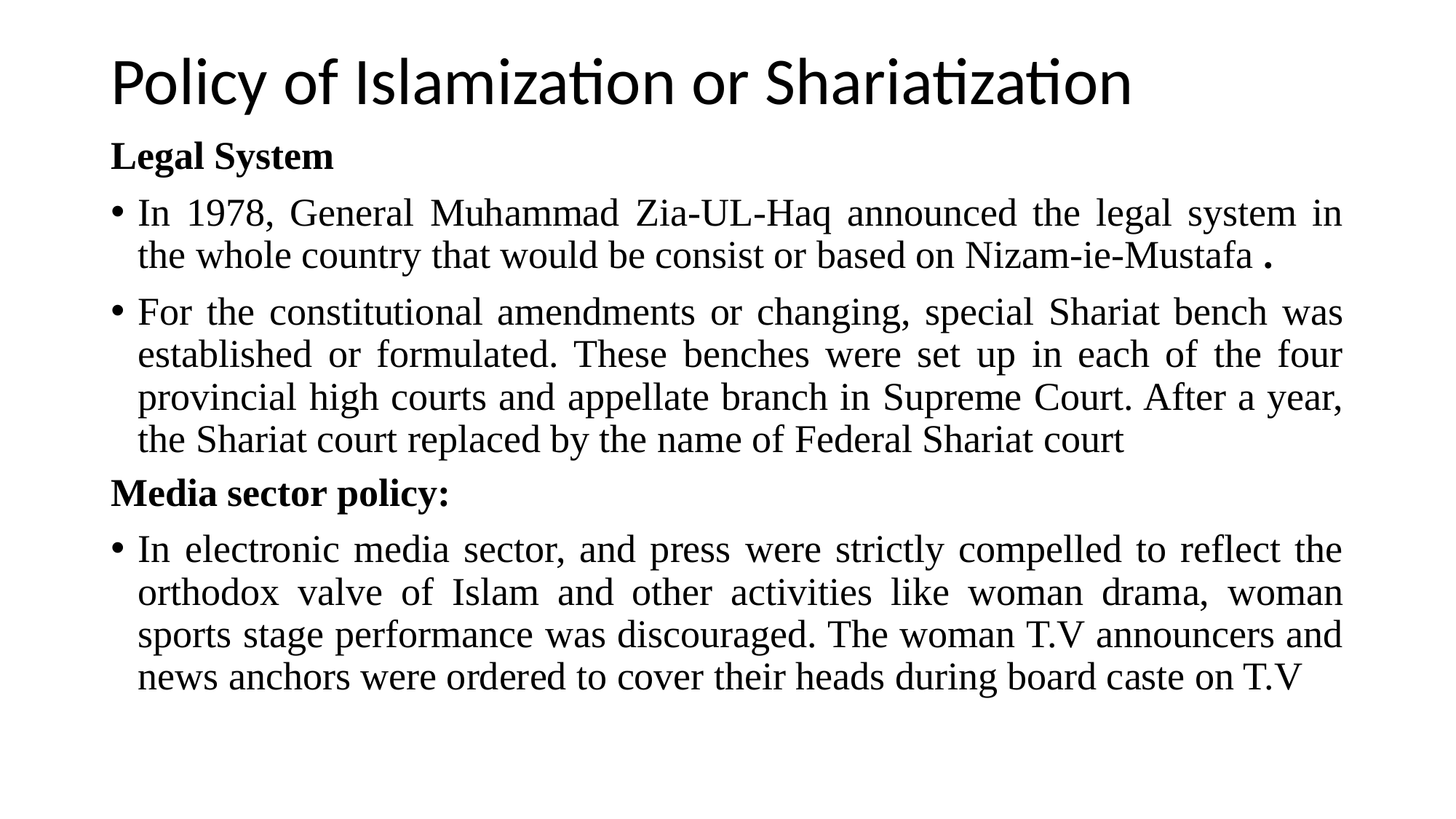

# Policy of Islamization or Shariatization
Legal System
In 1978, General Muhammad Zia-UL-Haq announced the legal system in the whole country that would be consist or based on Nizam-ie-Mustafa .
For the constitutional amendments or changing, special Shariat bench was established or formulated. These benches were set up in each of the four provincial high courts and appellate branch in Supreme Court. After a year, the Shariat court replaced by the name of Federal Shariat court
Media sector policy:
In electronic media sector, and press were strictly compelled to reflect the orthodox valve of Islam and other activities like woman drama, woman sports stage performance was discouraged. The woman T.V announcers and news anchors were ordered to cover their heads during board caste on T.V